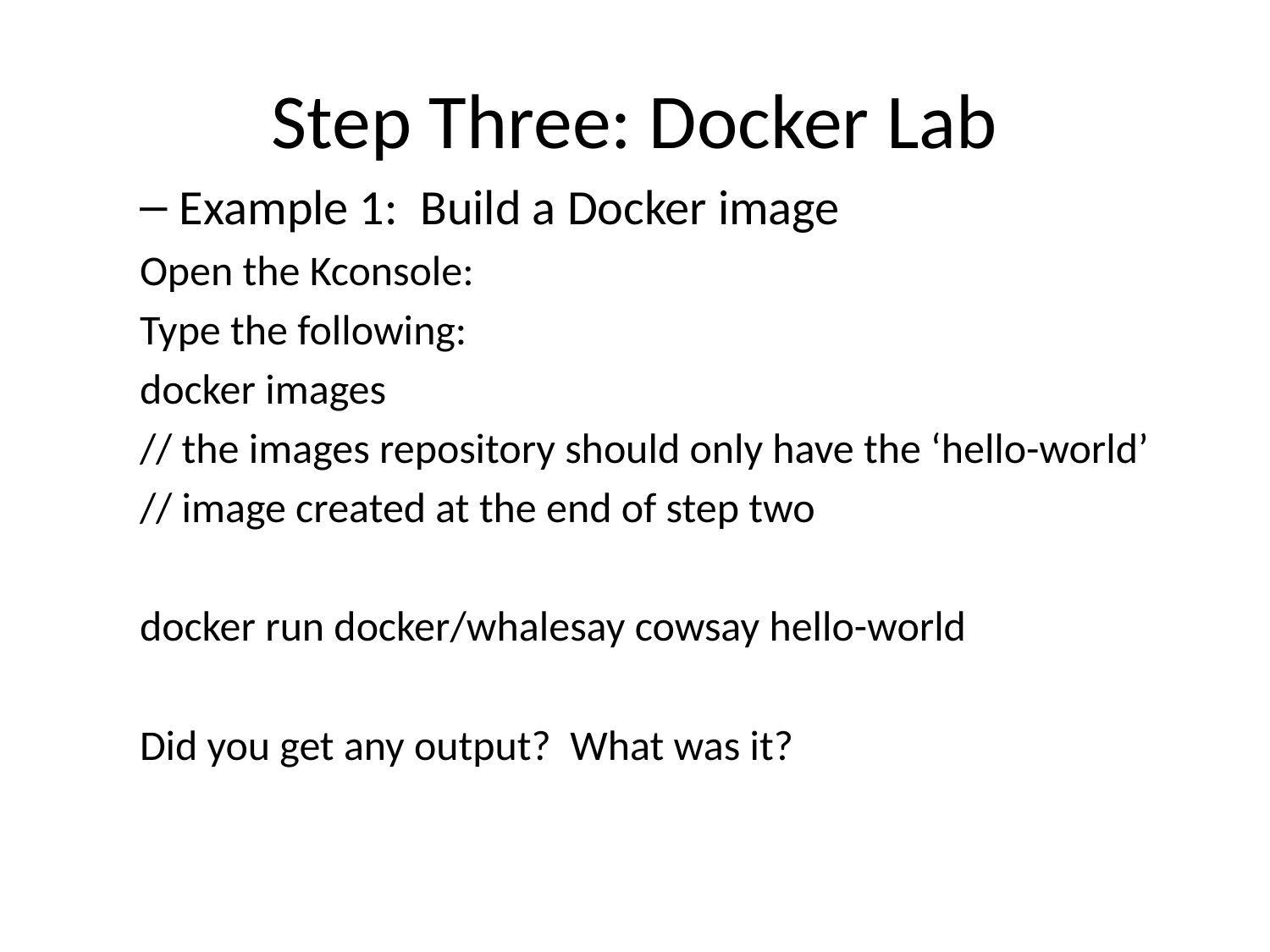

# Step Three: Docker Lab
Example 1:  Build a Docker image
Open the Kconsole:
Type the following:
docker images
// the images repository should only have the ‘hello-world’
// image created at the end of step two

docker run docker/whalesay cowsay hello-world

Did you get any output?  What was it?